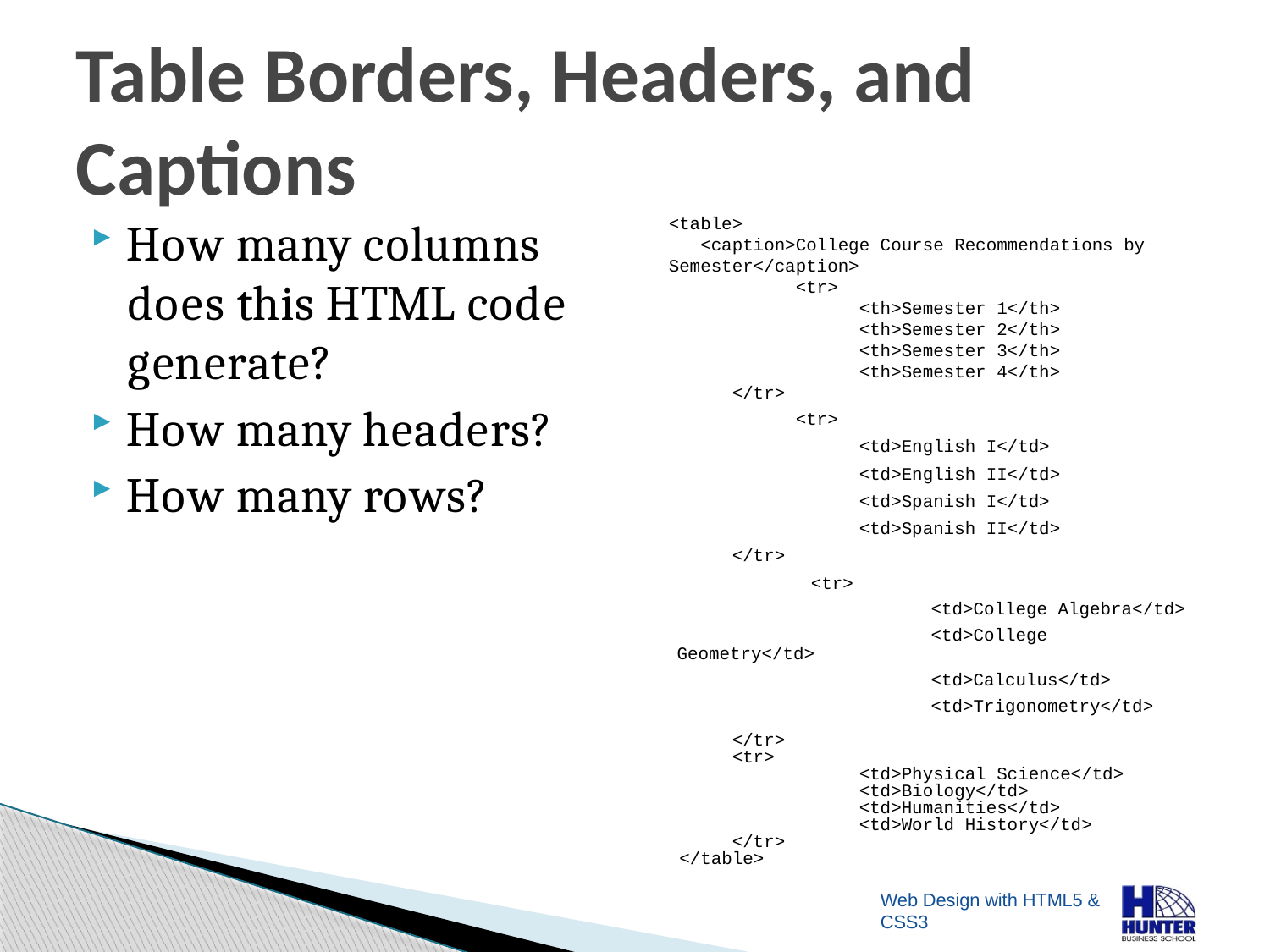

# Table Borders, Headers, and Captions
How many columns does this HTML code generate?
How many headers?
How many rows?
<table>
   <caption>College Course Recommendations by Semester</caption>
	<tr>
	<th>Semester 1</th>
	<th>Semester 2</th>
	<th>Semester 3</th>
	<th>Semester 4</th>
      </tr>
 	<tr>
	<td>English I</td>
	<td>English II</td>
	<td>Spanish I</td>
	<td>Spanish II</td>
</tr>
	<tr>
		<td>College Algebra</td>
		<td>College Geometry</td>
		<td>Calculus</td>
		<td>Trigonometry</td>

    	</tr>
	<tr>
		<td>Physical Science</td>
		<td>Biology</td>
		<td>Humanities</td>
		<td>World History</td>
	</tr>
       </table>